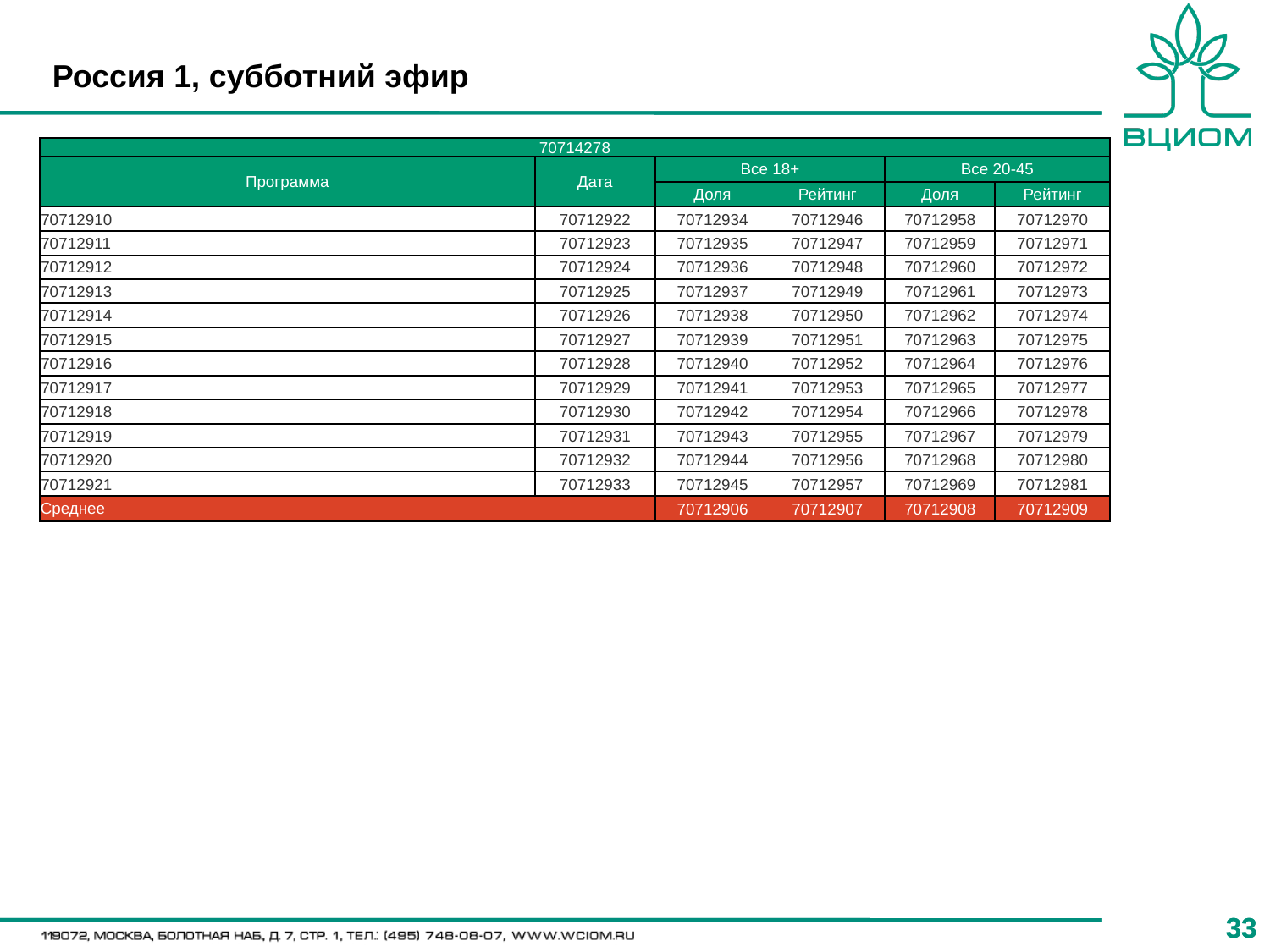

# Россия 1, субботний эфир
| 70714278 |  |  |  |  |  |
| --- | --- | --- | --- | --- | --- |
| Программа | Дата | Все 18+ |  | Все 20-45 |  |
|  |  | Доля | Рейтинг | Доля | Рейтинг |
| 70712910 | 70712922 | 70712934 | 70712946 | 70712958 | 70712970 |
| 70712911 | 70712923 | 70712935 | 70712947 | 70712959 | 70712971 |
| 70712912 | 70712924 | 70712936 | 70712948 | 70712960 | 70712972 |
| 70712913 | 70712925 | 70712937 | 70712949 | 70712961 | 70712973 |
| 70712914 | 70712926 | 70712938 | 70712950 | 70712962 | 70712974 |
| 70712915 | 70712927 | 70712939 | 70712951 | 70712963 | 70712975 |
| 70712916 | 70712928 | 70712940 | 70712952 | 70712964 | 70712976 |
| 70712917 | 70712929 | 70712941 | 70712953 | 70712965 | 70712977 |
| 70712918 | 70712930 | 70712942 | 70712954 | 70712966 | 70712978 |
| 70712919 | 70712931 | 70712943 | 70712955 | 70712967 | 70712979 |
| 70712920 | 70712932 | 70712944 | 70712956 | 70712968 | 70712980 |
| 70712921 | 70712933 | 70712945 | 70712957 | 70712969 | 70712981 |
| Среднее |  | 70712906 | 70712907 | 70712908 | 70712909 |